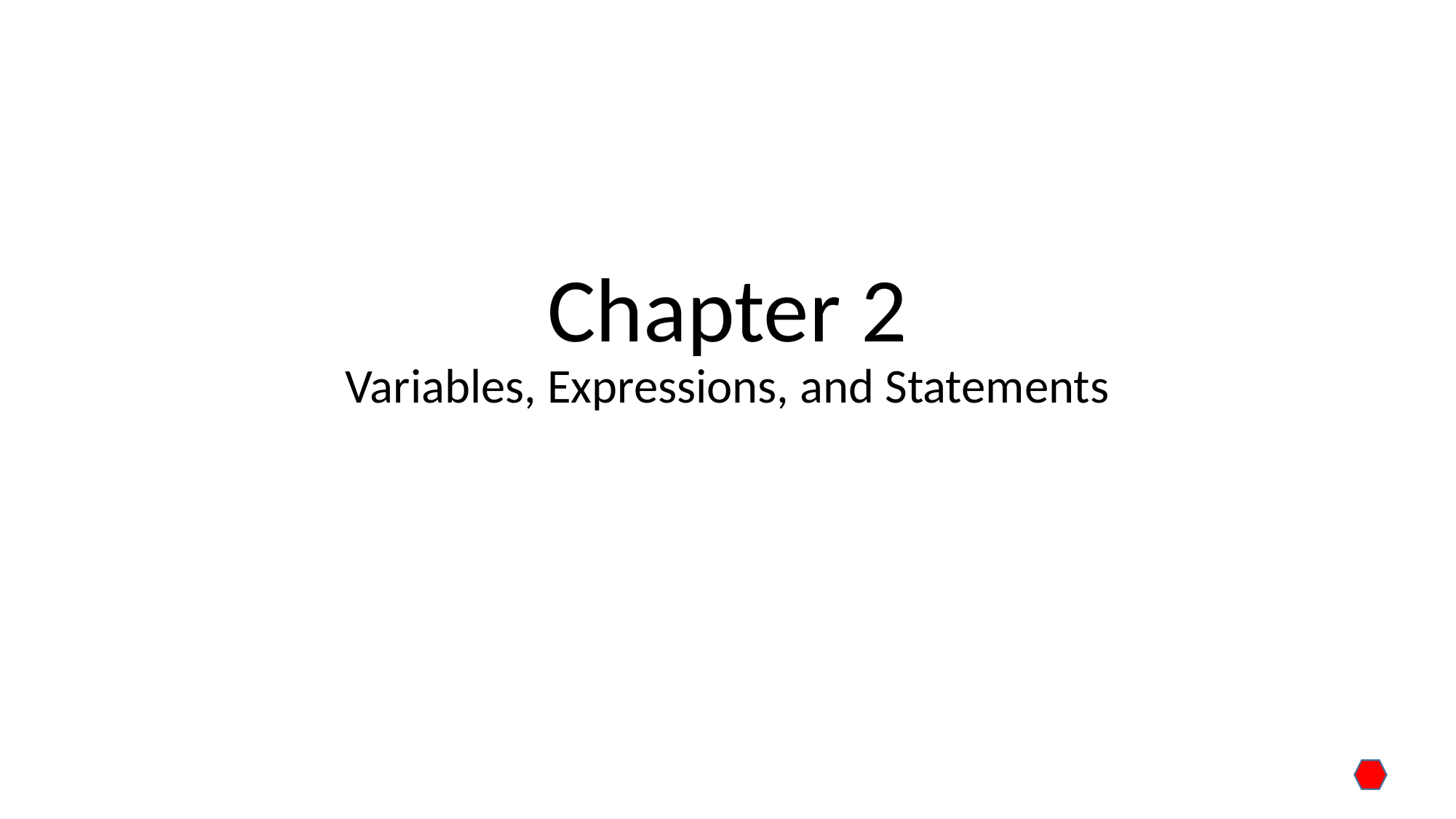

# Chapter 2 Variables, Expressions, and Statements